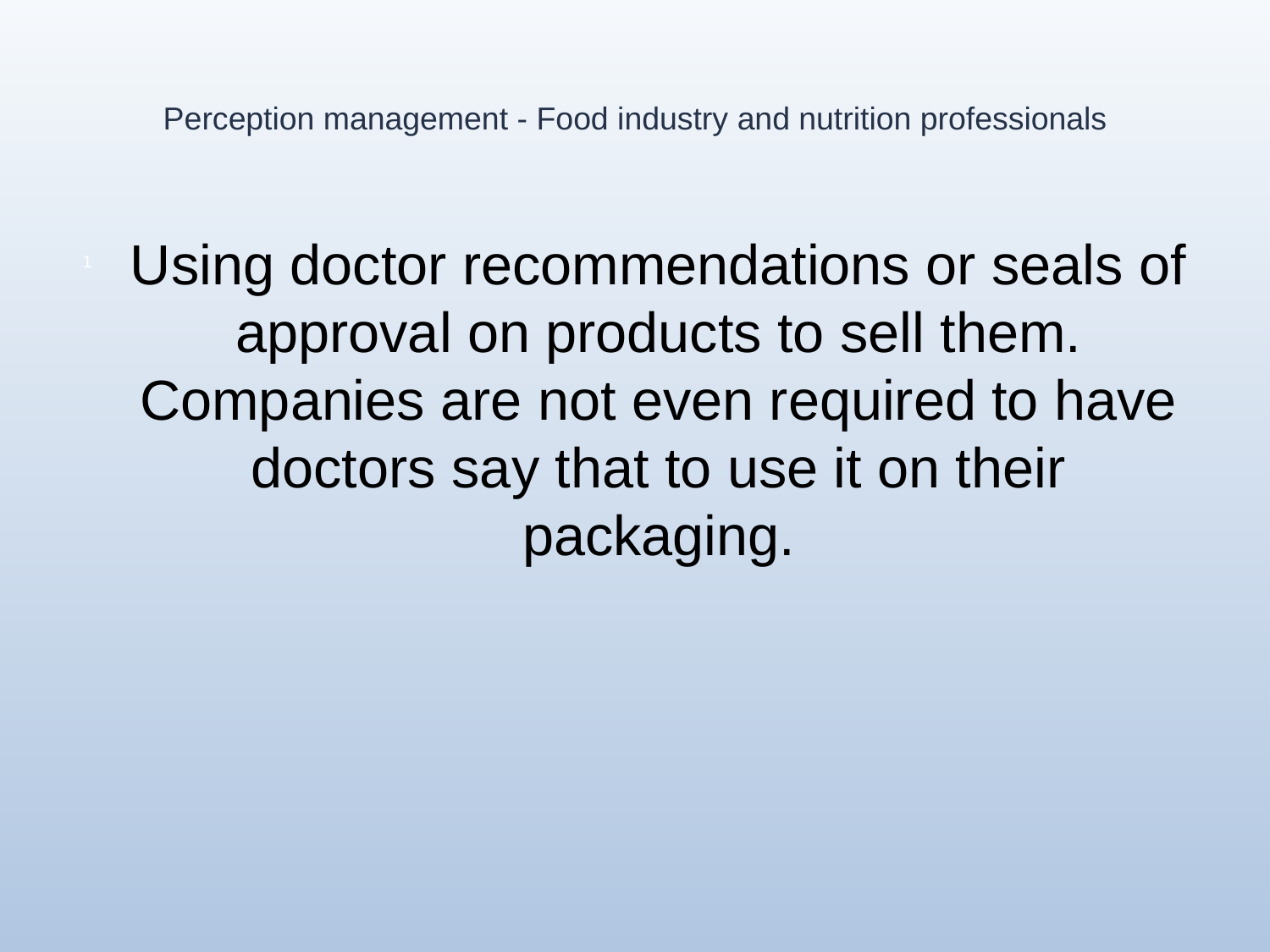

# Perception management - Food industry and nutrition professionals
Using doctor recommendations or seals of approval on products to sell them. Companies are not even required to have doctors say that to use it on their packaging.